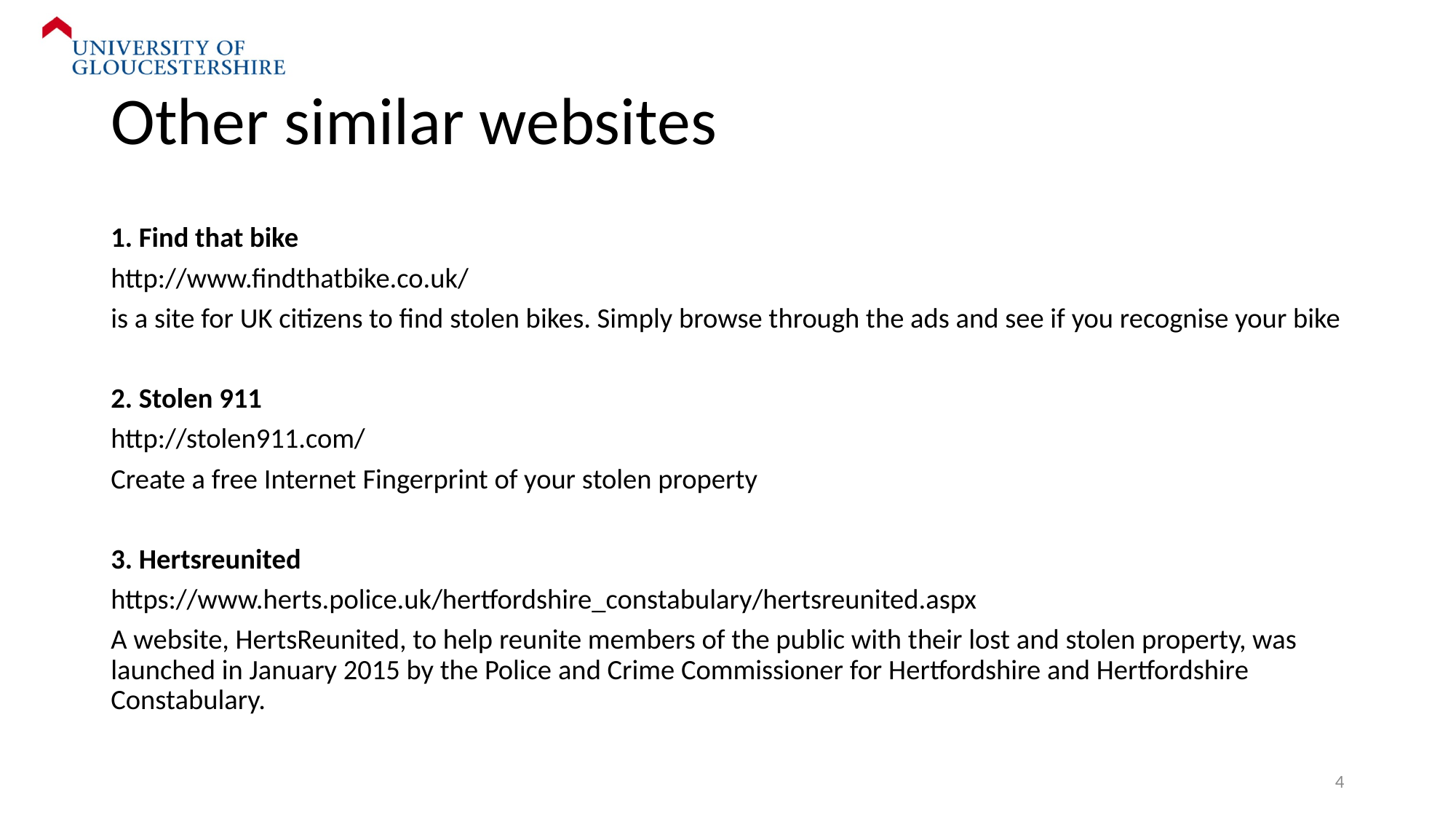

# Other similar websites
1. Find that bike
http://www.findthatbike.co.uk/
is a site for UK citizens to find stolen bikes. Simply browse through the ads and see if you recognise your bike

2. Stolen 911
http://stolen911.com/
Create a free Internet Fingerprint of your stolen property

3. Hertsreunited
https://www.herts.police.uk/hertfordshire_constabulary/hertsreunited.aspx
A website, HertsReunited, to help reunite members of the public with their lost and stolen property, was launched in January 2015 by the Police and Crime Commissioner for Hertfordshire and Hertfordshire Constabulary.
4